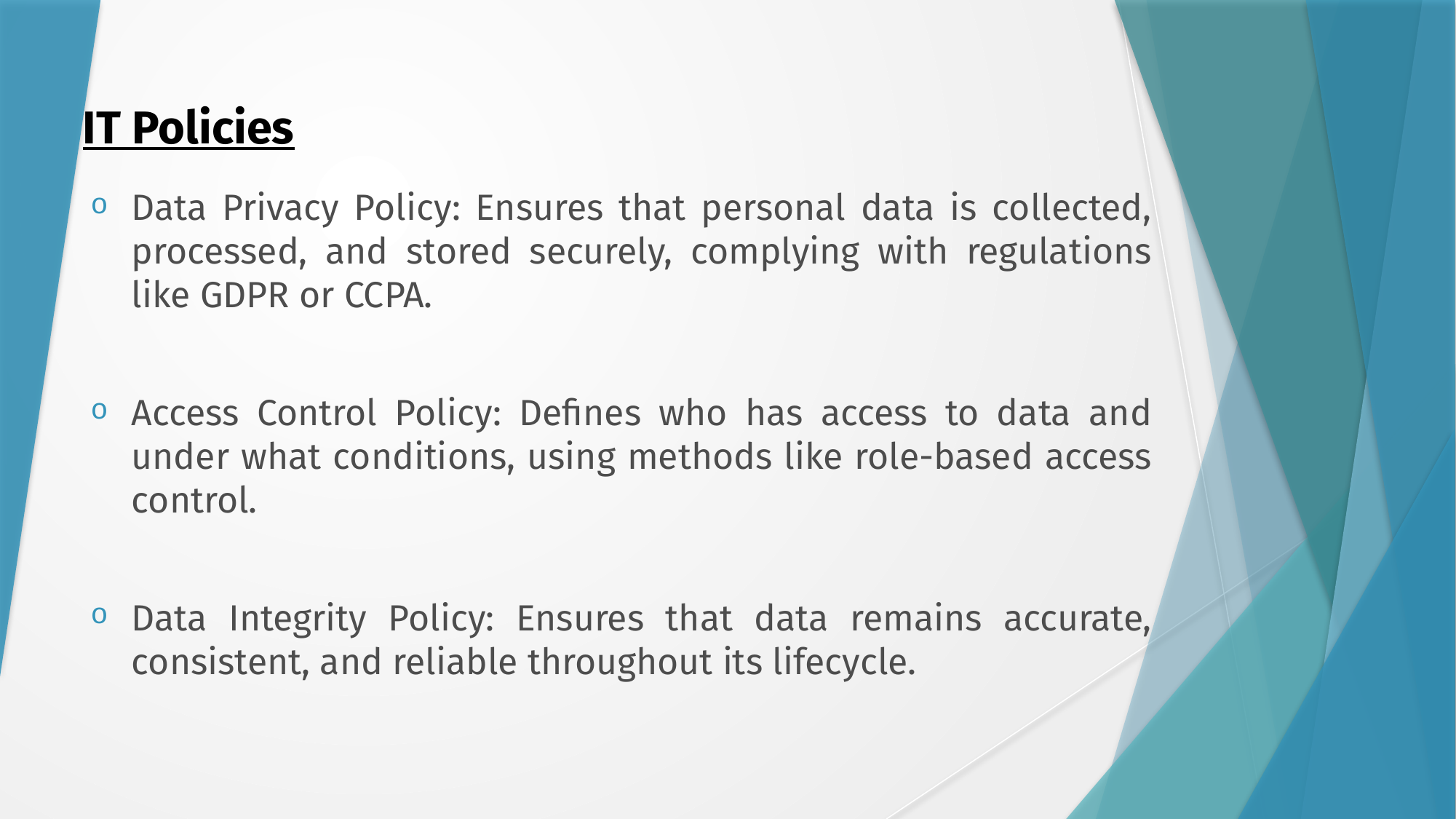

# IT Policies
Data Privacy Policy: Ensures that personal data is collected, processed, and stored securely, complying with regulations like GDPR or CCPA.

Access Control Policy: Defines who has access to data and under what conditions, using methods like role-based access control.

Data Integrity Policy: Ensures that data remains accurate, consistent, and reliable throughout its lifecycle.